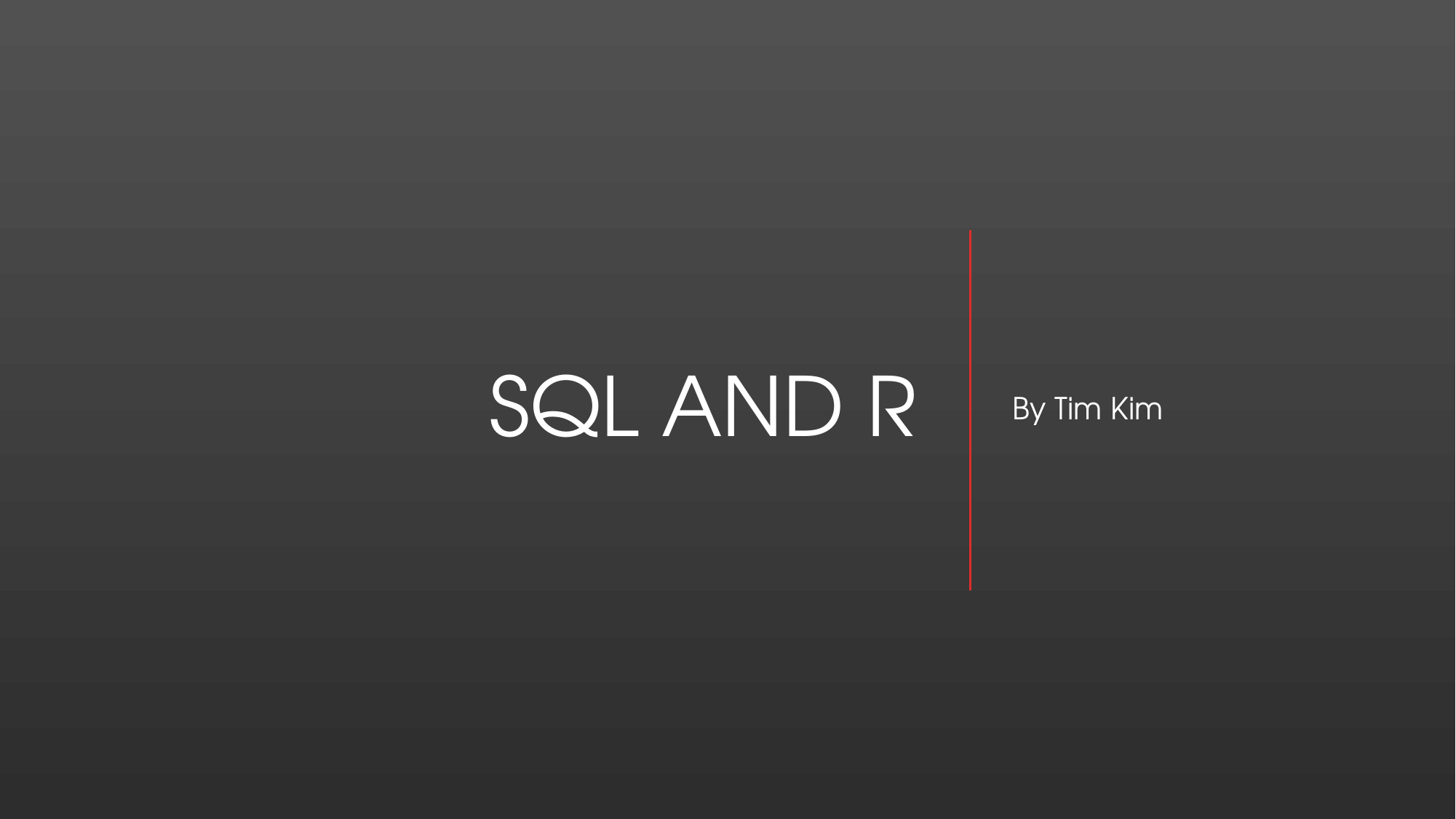

# Sql and r
By Tim Kim